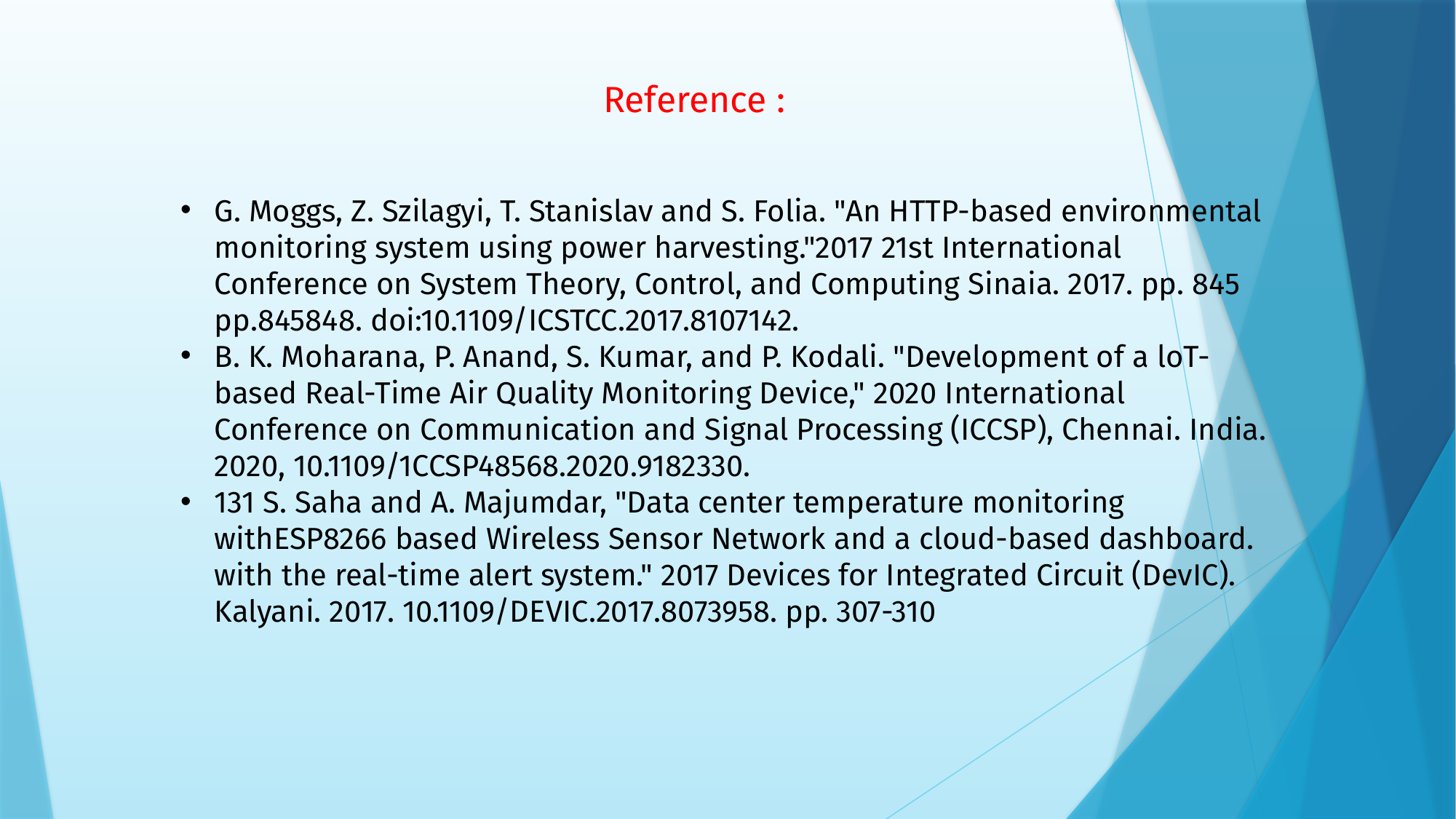

Reference :
G. Moggs, Z. Szilagyi, T. Stanislav and S. Folia. "An HTTP-based environmental monitoring system using power harvesting."2017 21st International Conference on System Theory, Control, and Computing Sinaia. 2017. pp. 845 pp.845848. doi:10.1109/ICSTCC.2017.8107142.
B. K. Moharana, P. Anand, S. Kumar, and P. Kodali. "Development of a loT-based Real-Time Air Quality Monitoring Device," 2020 International Conference on Communication and Signal Processing (ICCSP), Chennai. India. 2020, 10.1109/1CCSP48568.2020.9182330.
131 S. Saha and A. Majumdar, "Data center temperature monitoring withESP8266 based Wireless Sensor Network and a cloud-based dashboard. with the real-time alert system." 2017 Devices for Integrated Circuit (DevIC). Kalyani. 2017. 10.1109/DEVIC.2017.8073958. pp. 307-310